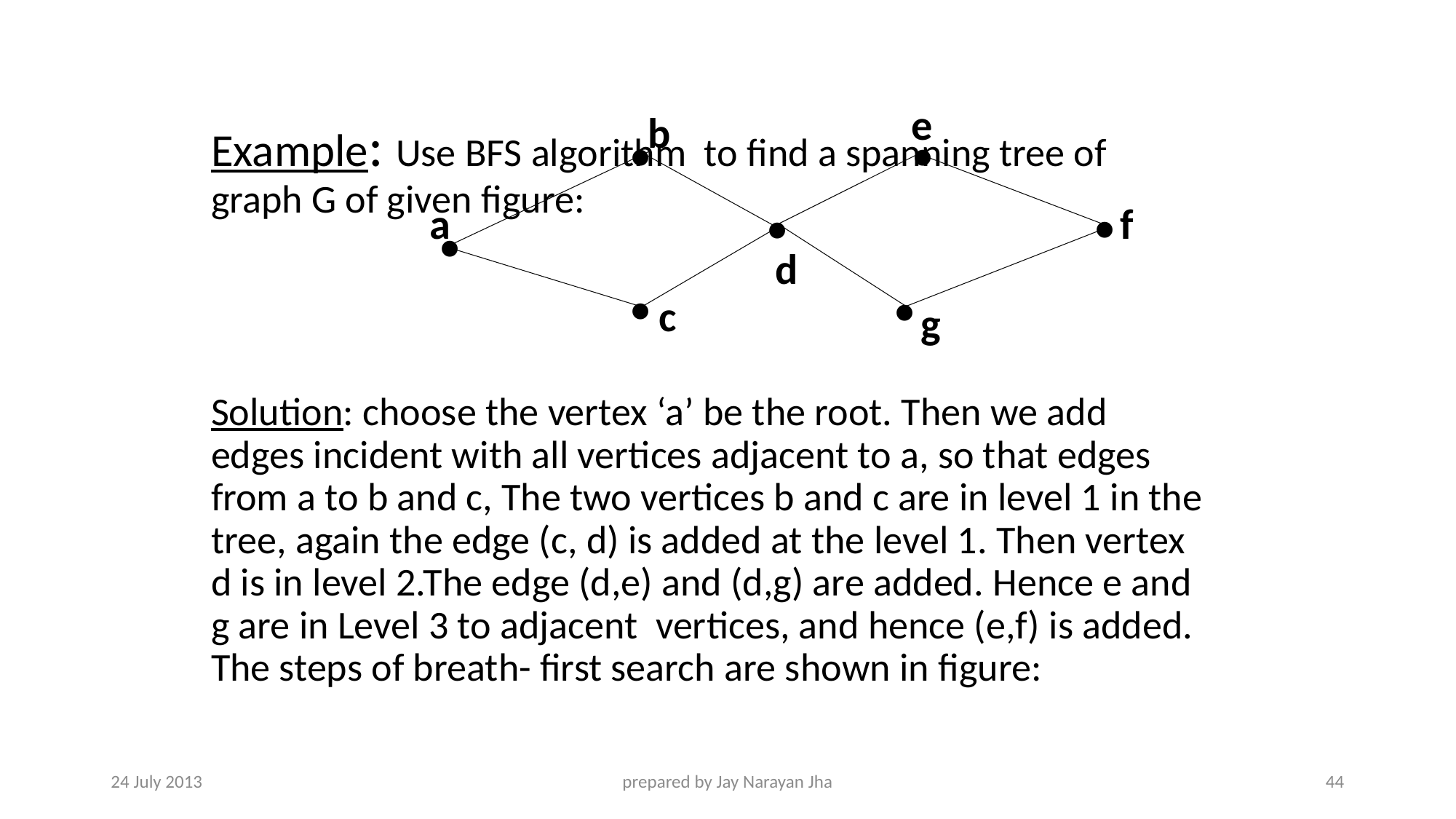

# Example: Use BFS algorithm  to find a spanning tree of graph G of given figure: Solution: choose the vertex ‘a’ be the root. Then we add edges incident with all vertices adjacent to a, so that edges from a to b and c, The two vertices b and c are in level 1 in the tree, again the edge (c, d) is added at the level 1. Then vertex d is in level 2.The edge (d,e) and (d,g) are added. Hence e and g are in Level 3 to adjacent  vertices, and hence (e,f) is added. The steps of breath- first search are shown in figure:
e
b
•
•
•
•
•
•
•
a
f
d
c
g
24 July 2013
prepared by Jay Narayan Jha
44